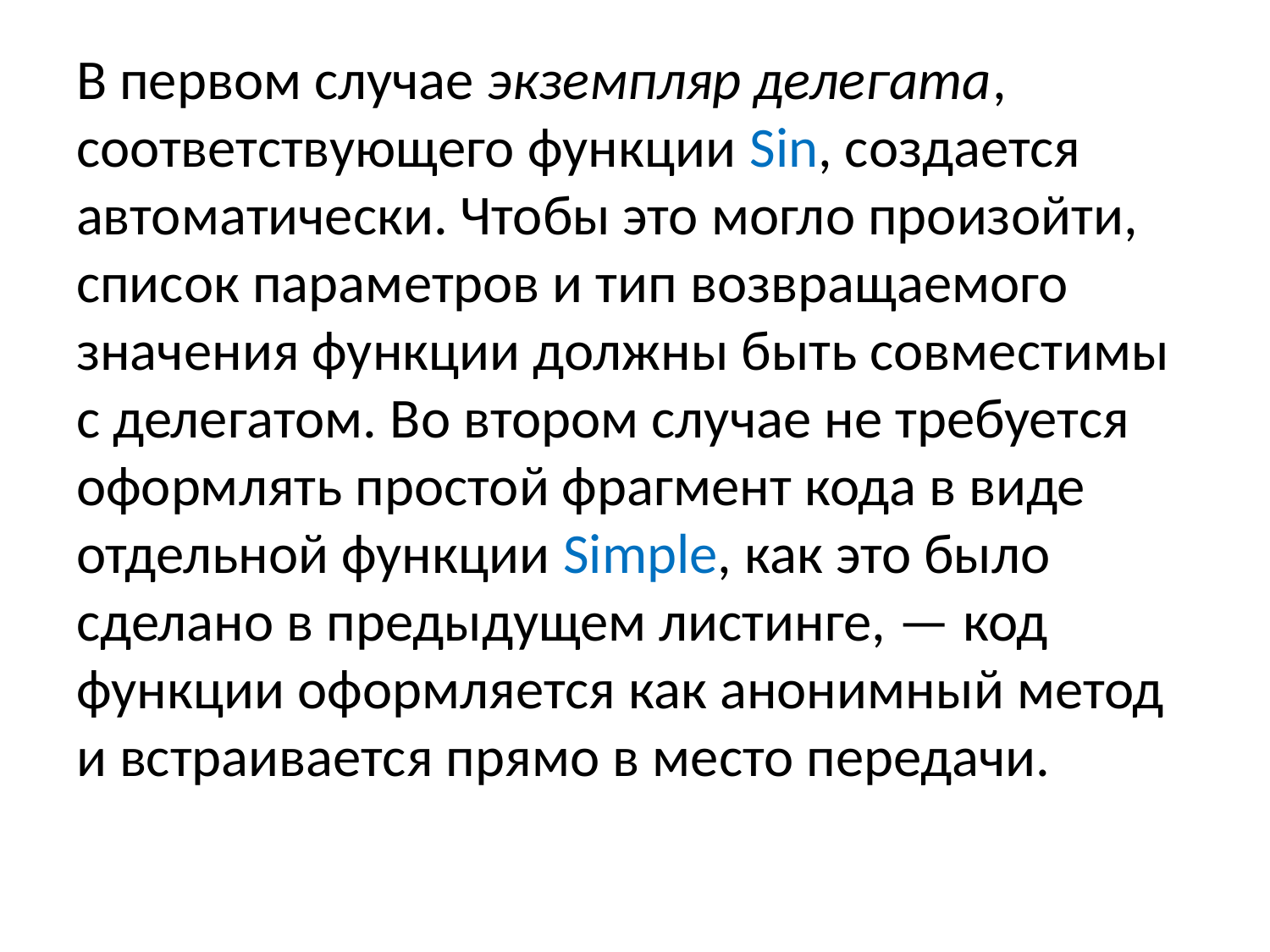

В первом случае экземпляр делегата, соответствующего функции Sin, создается автоматически. Чтобы это могло произойти, список параметров и тип возвращаемого значения функции должны быть совместимы с делегатом. Во втором случае не требуется оформлять простой фрагмент кода в виде отдельной функции Simple, как это было сделано в предыдущем листинге, — код функции оформляется как анонимный метод и встраивается прямо в место передачи.